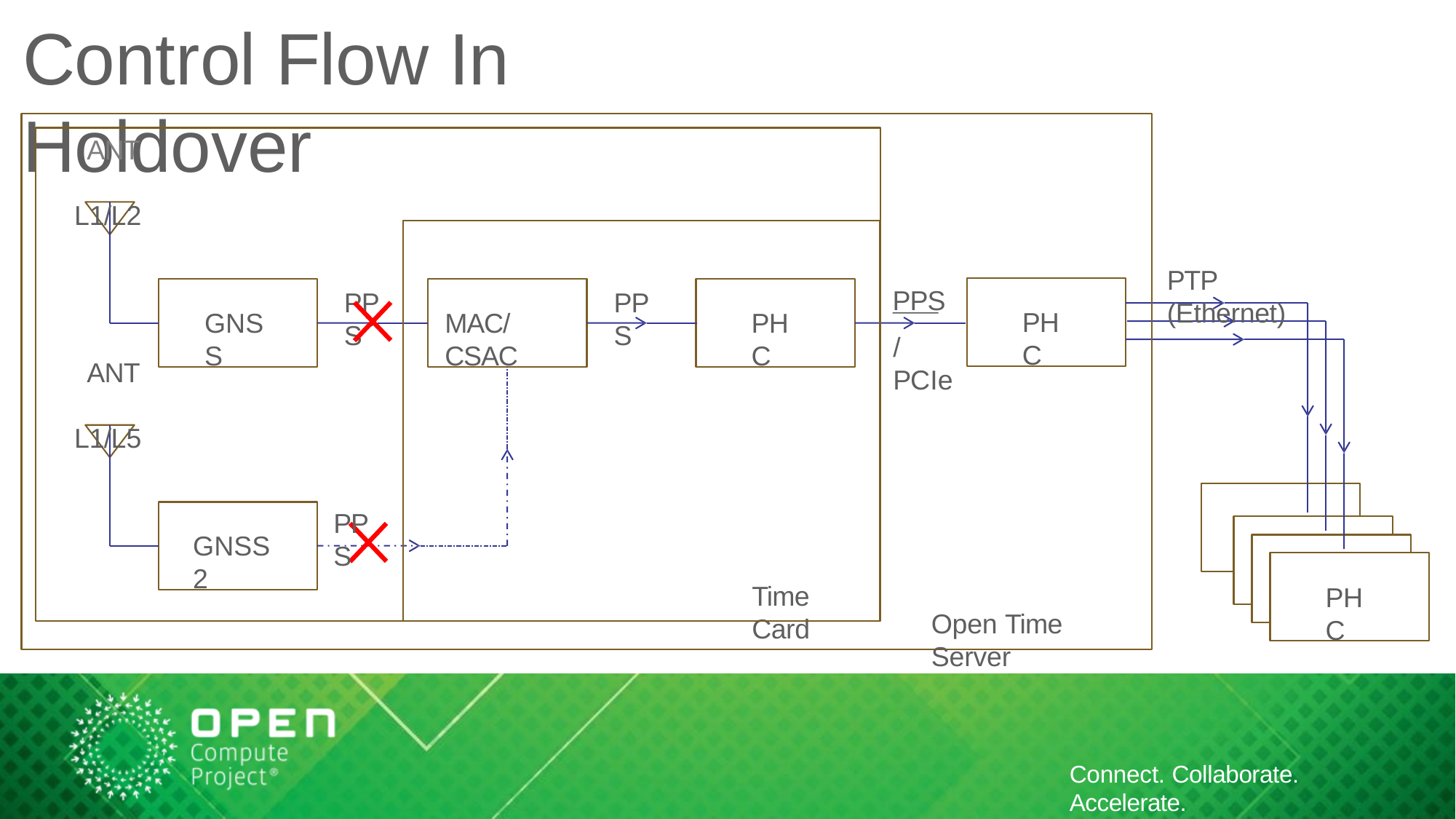

# Control Flow In	Holdover

ANT  L1/L2

PTP (Ethernet)
PPS
/PCIe

PPS
PPS

PHC
GNSS
MAC/CSAC
PHC

ANT  L1/L5

PPS
PHC

GNSS 2
PHC
PHC
Time Card
PHC
Open Time Server
Connect. Collaborate. Accelerate.